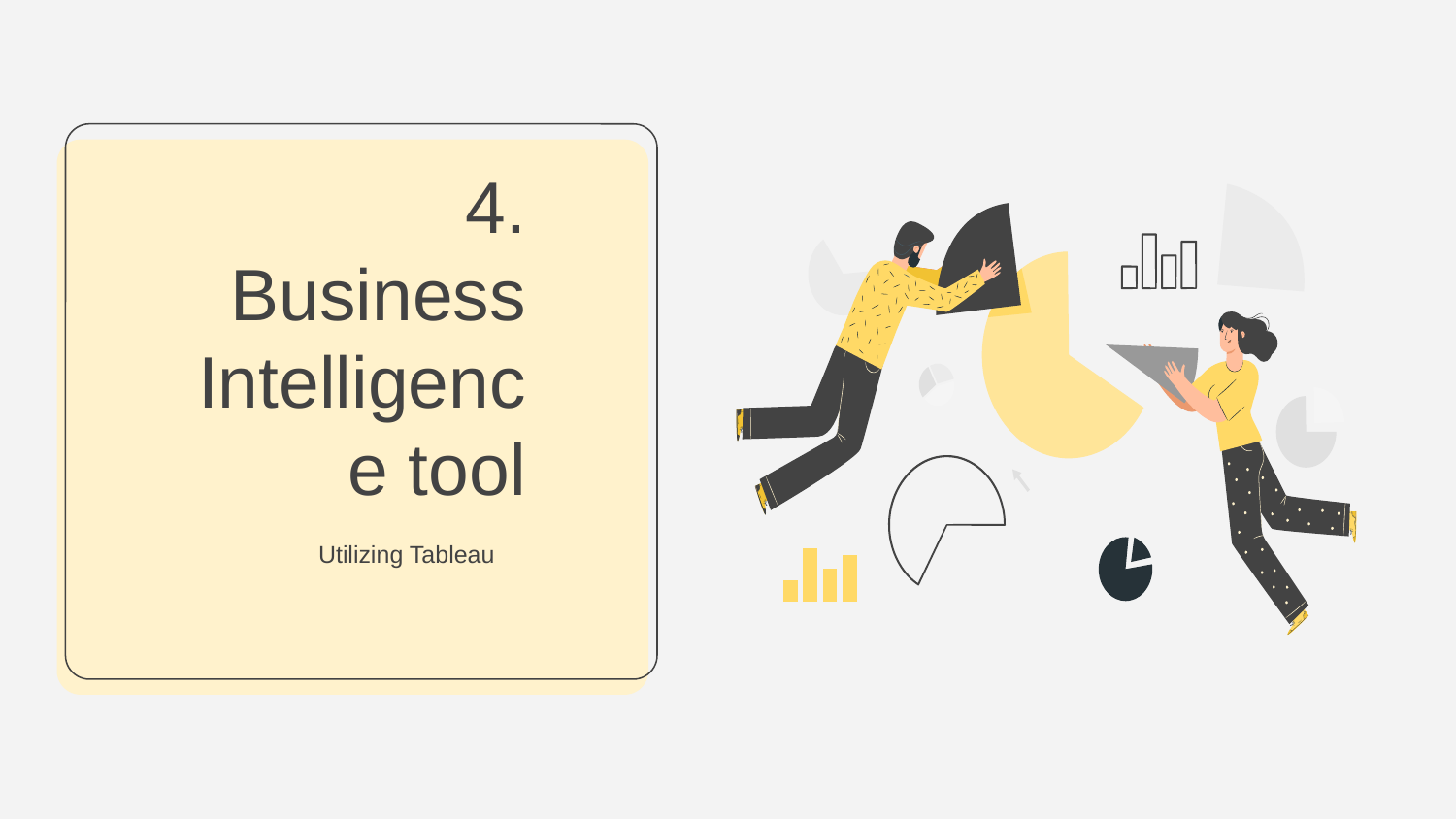

# 4.
Business Intelligence tool
Utilizing Tableau